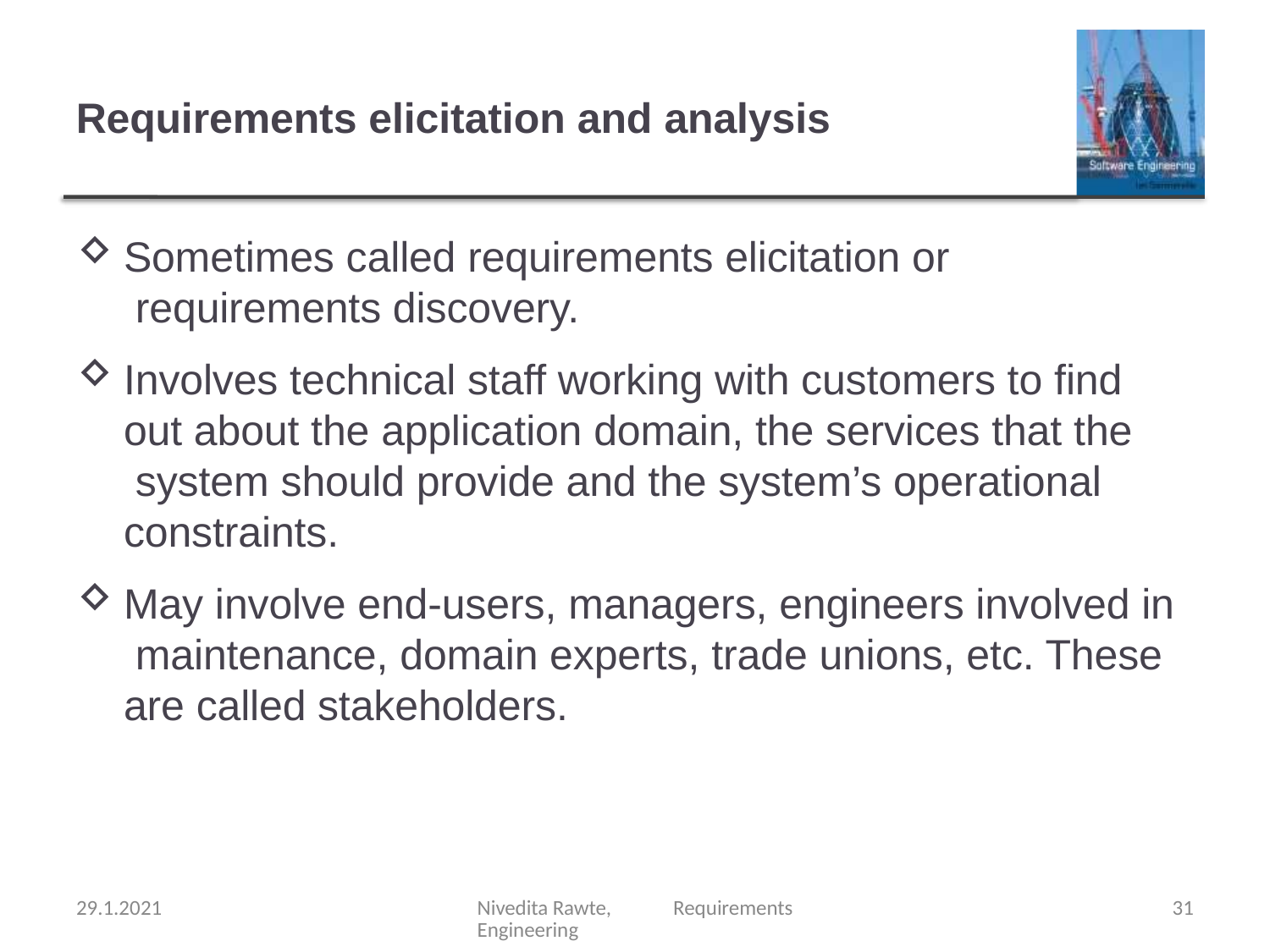

Requirements elicitation and analysis

Sometimes called requirements elicitation or  requirements discovery.
Involves technical staff working with customers to find  out about the application domain, the services that the  system should provide and the system’s operational  constraints.
May involve end-users, managers, engineers involved in  maintenance, domain experts, trade unions, etc. These  are called stakeholders.
29.1.2021
Nivedita Rawte,             Requirements Engineering
31